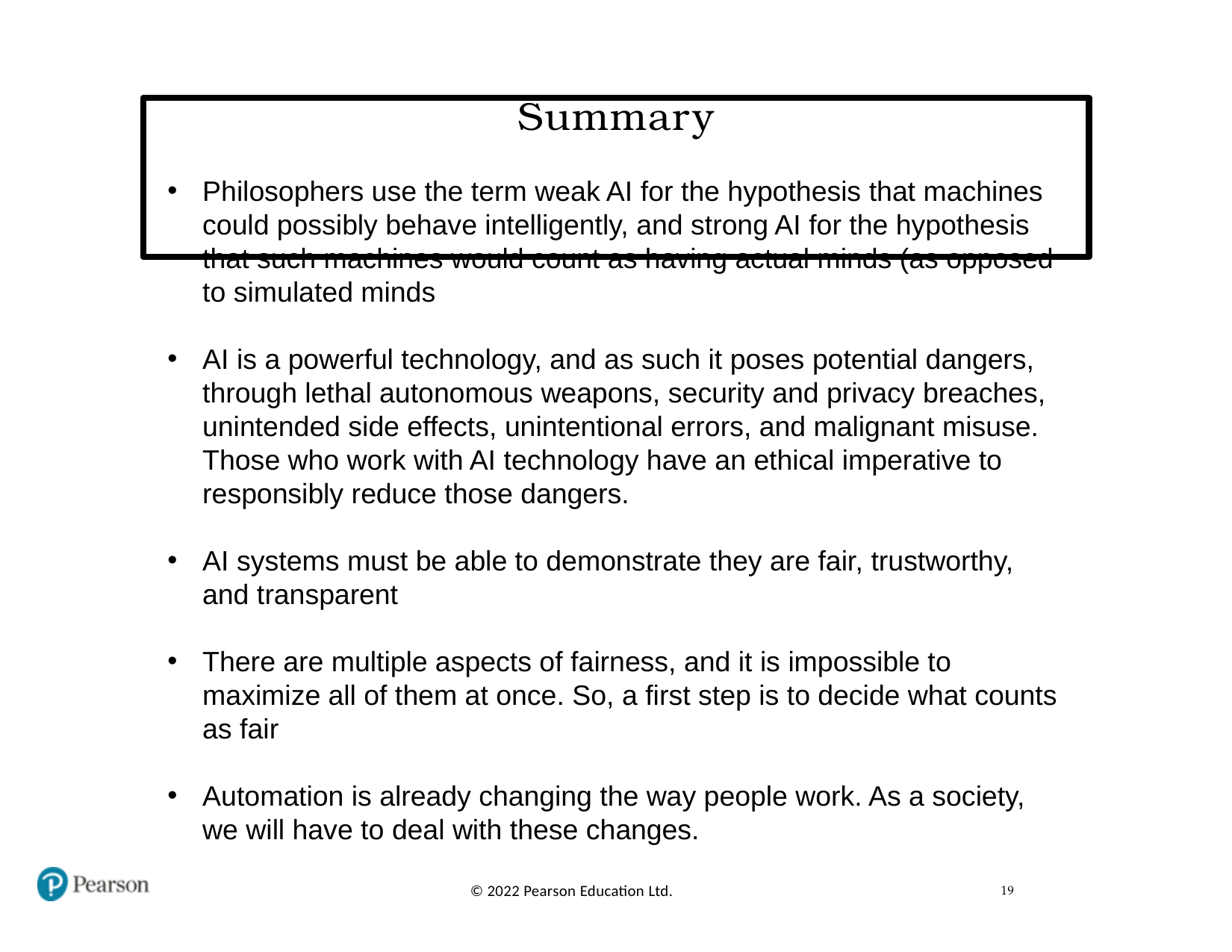

# Summary
Philosophers use the term weak AI for the hypothesis that machines could possibly behave intelligently, and strong AI for the hypothesis that such machines would count as having actual minds (as opposed to simulated minds

AI is a powerful technology, and as such it poses potential dangers, through lethal autonomous weapons, security and privacy breaches, unintended side effects, unintentional errors, and malignant misuse. Those who work with AI technology have an ethical imperative to responsibly reduce those dangers.

AI systems must be able to demonstrate they are fair, trustworthy, and transparent

There are multiple aspects of fairness, and it is impossible to maximize all of them at once. So, a first step is to decide what counts as fair

Automation is already changing the way people work. As a society, we will have to deal with these changes.
19